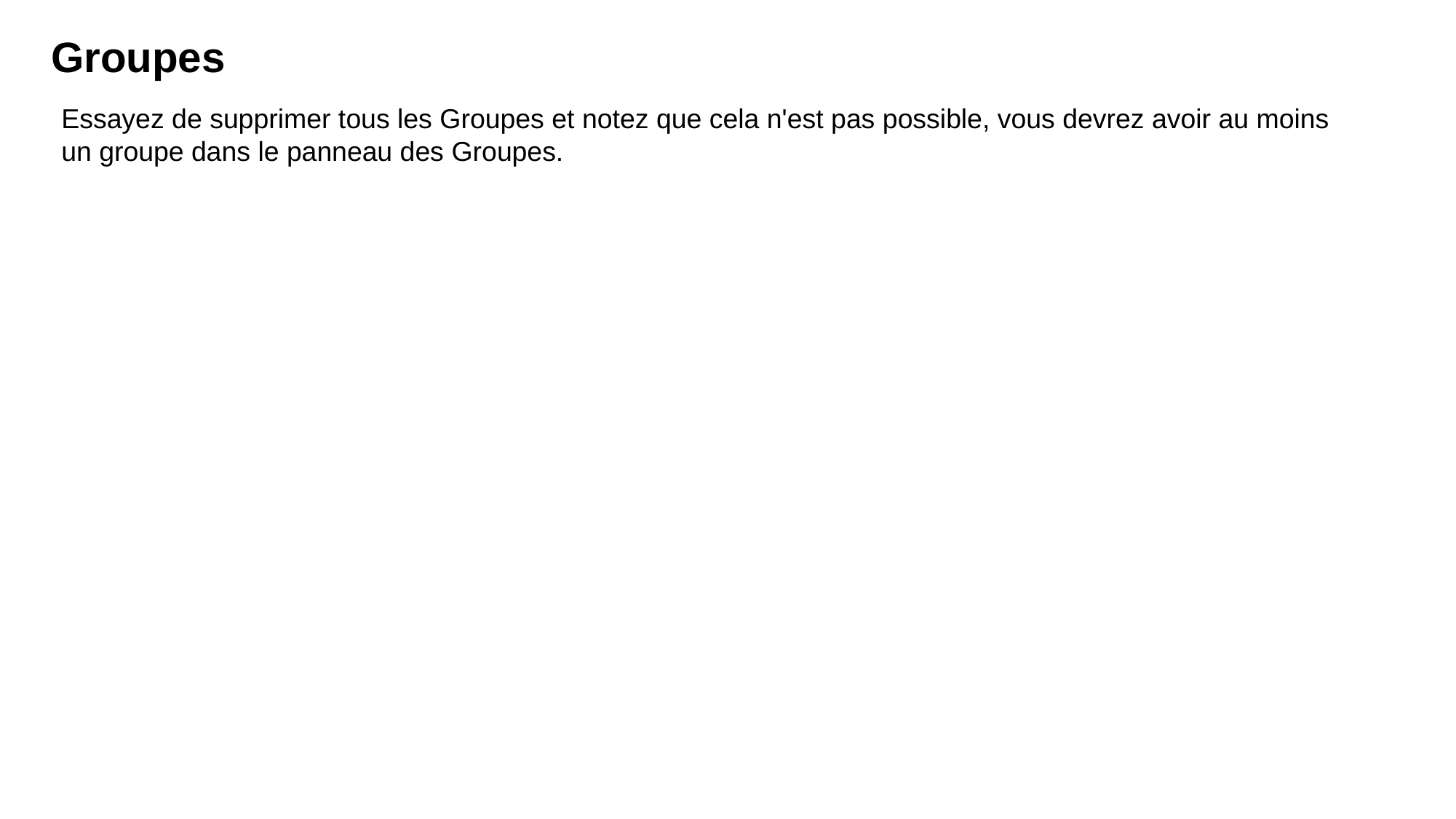

Groupes
Essayez de supprimer tous les Groupes et notez que cela n'est pas possible, vous devrez avoir au moins
un groupe dans le panneau des Groupes.